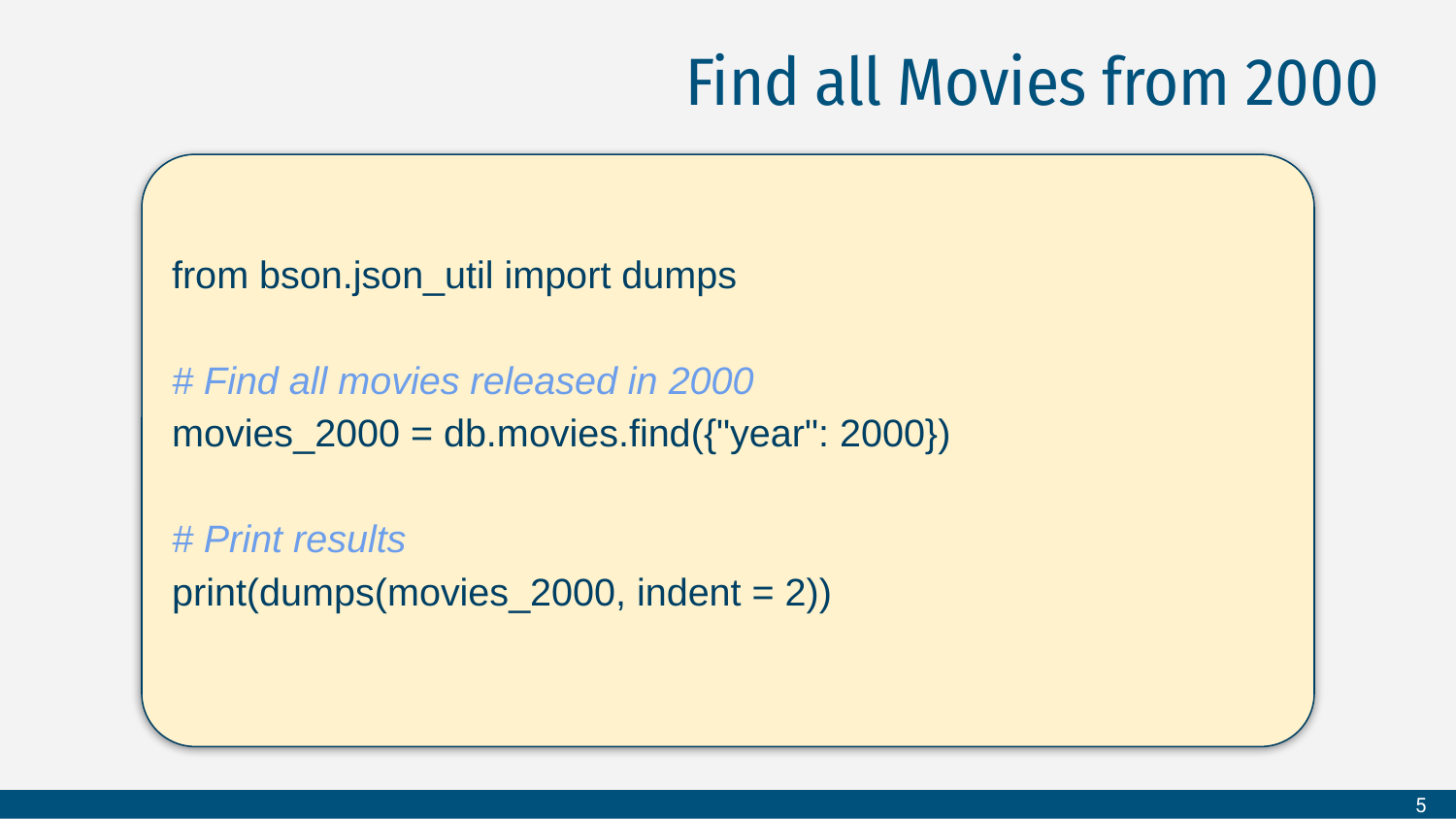

# Find all Movies from 2000
from bson.json_util import dumps

# Find all movies released in 2000
movies_2000 = db.movies.find({"year": 2000})

# Print results
print(dumps(movies_2000, indent = 2))

5